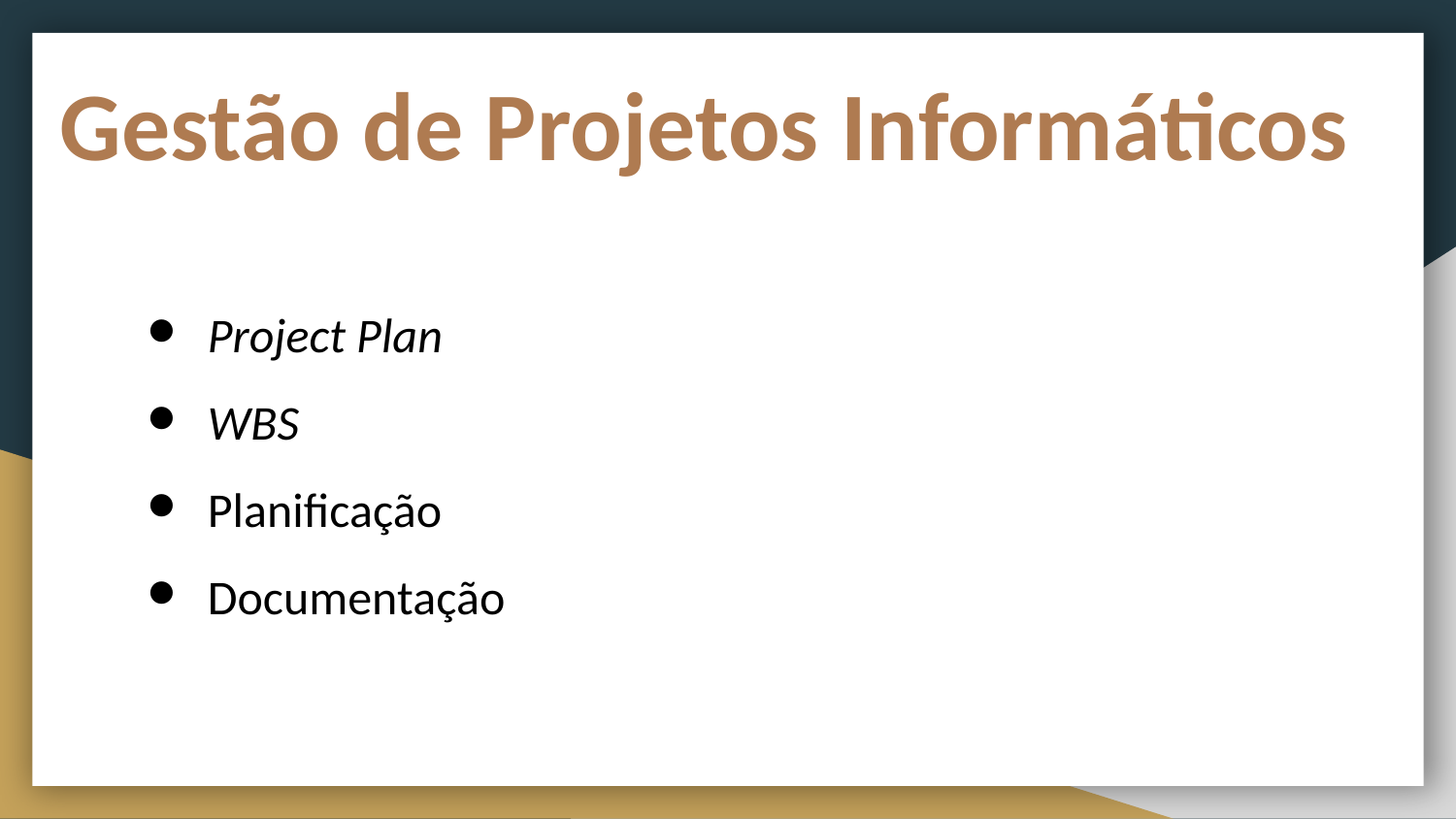

Gestão de Projetos Informáticos

Project Plan
WBS
Planificação
Documentação